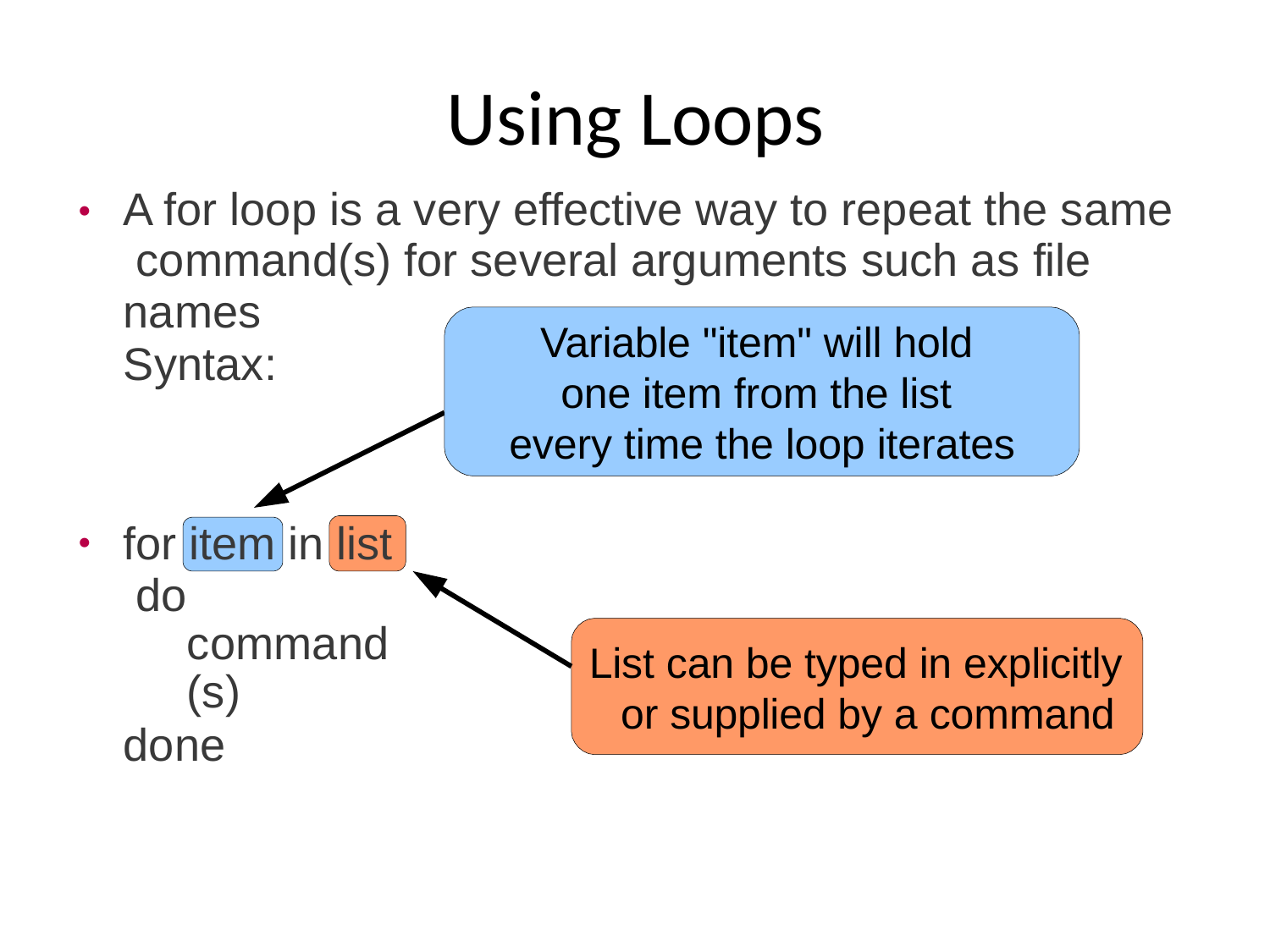

# Using Loops
A for loop is a very effective way to repeat the same  command(s) for several arguments such as file  names
●

Variable "item" will hold  one item from the list  every time the loop iterates
Syntax:

for item in list  do
command(s)
done

●

List can be typed in explicitly  or supplied by a command